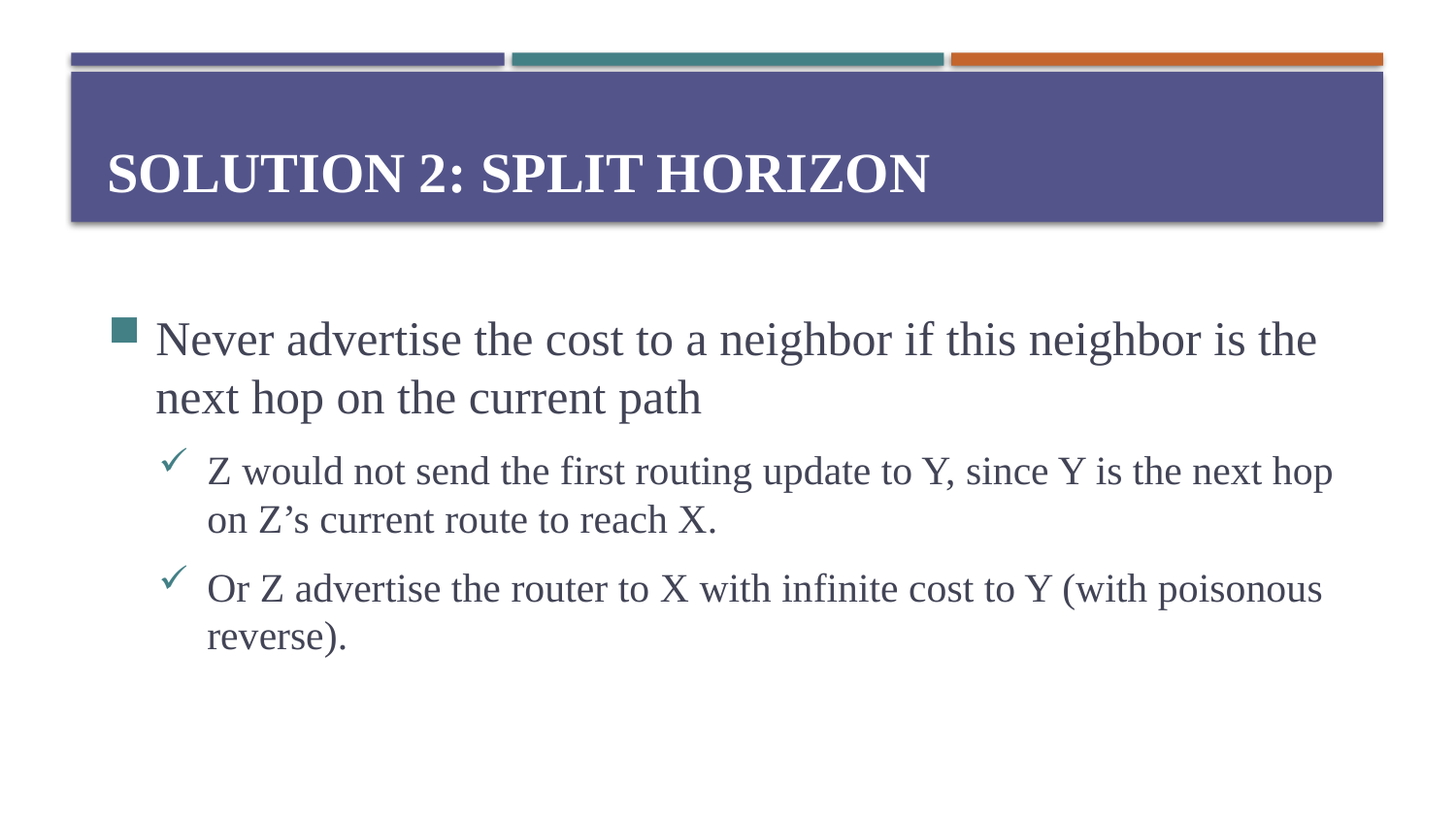

# Solution 2: Split Horizon
Never advertise the cost to a neighbor if this neighbor is the next hop on the current path
Z would not send the first routing update to Y, since Y is the next hop on Z’s current route to reach X.
Or Z advertise the router to X with infinite cost to Y (with poisonous reverse).